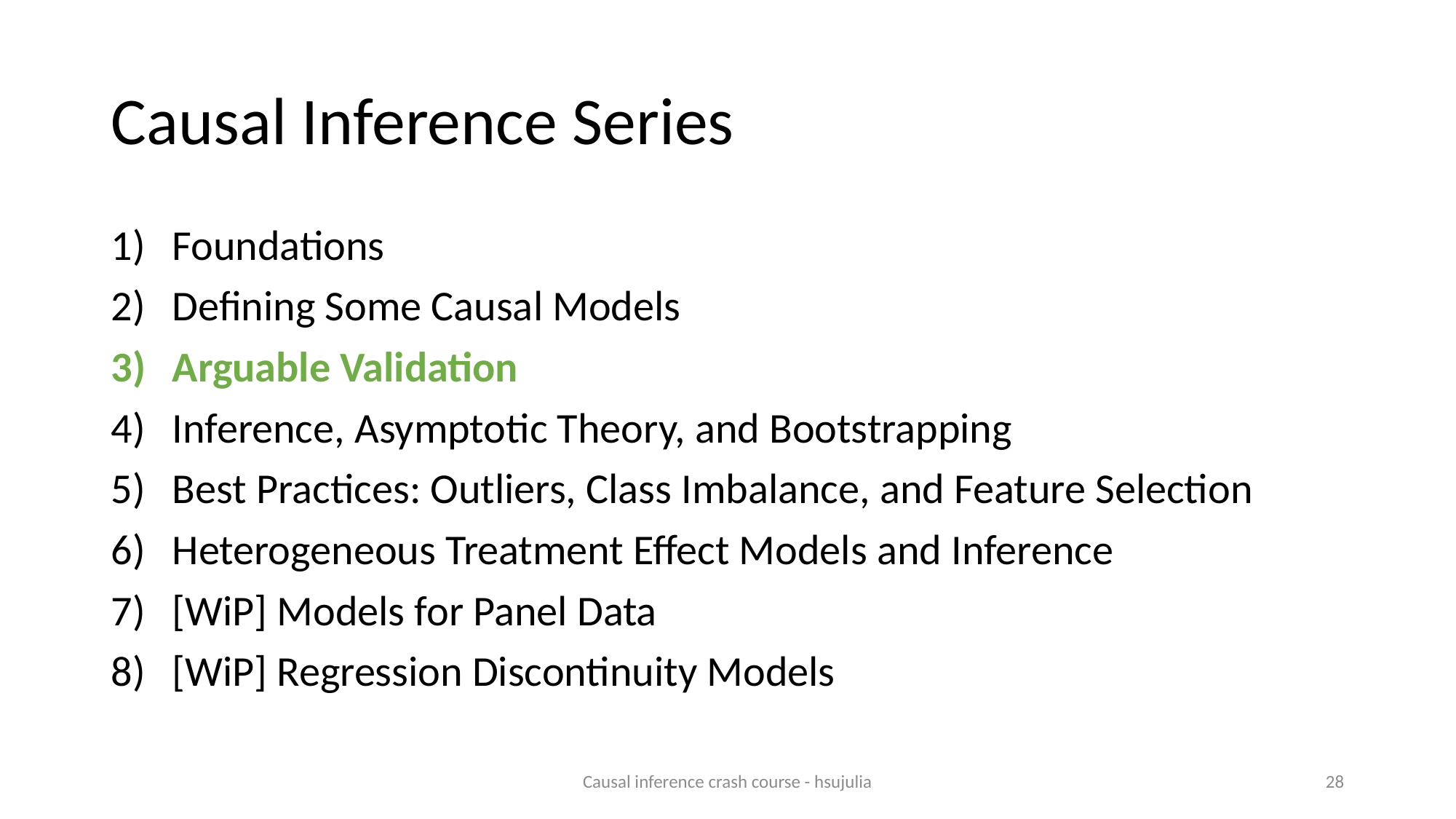

# Causal Inference Series
Foundations
Defining Some Causal Models
Arguable Validation
Inference, Asymptotic Theory, and Bootstrapping
Best Practices: Outliers, Class Imbalance, and Feature Selection
Heterogeneous Treatment Effect Models and Inference
[WiP] Models for Panel Data
[WiP] Regression Discontinuity Models
Causal inference crash course - hsujulia
28